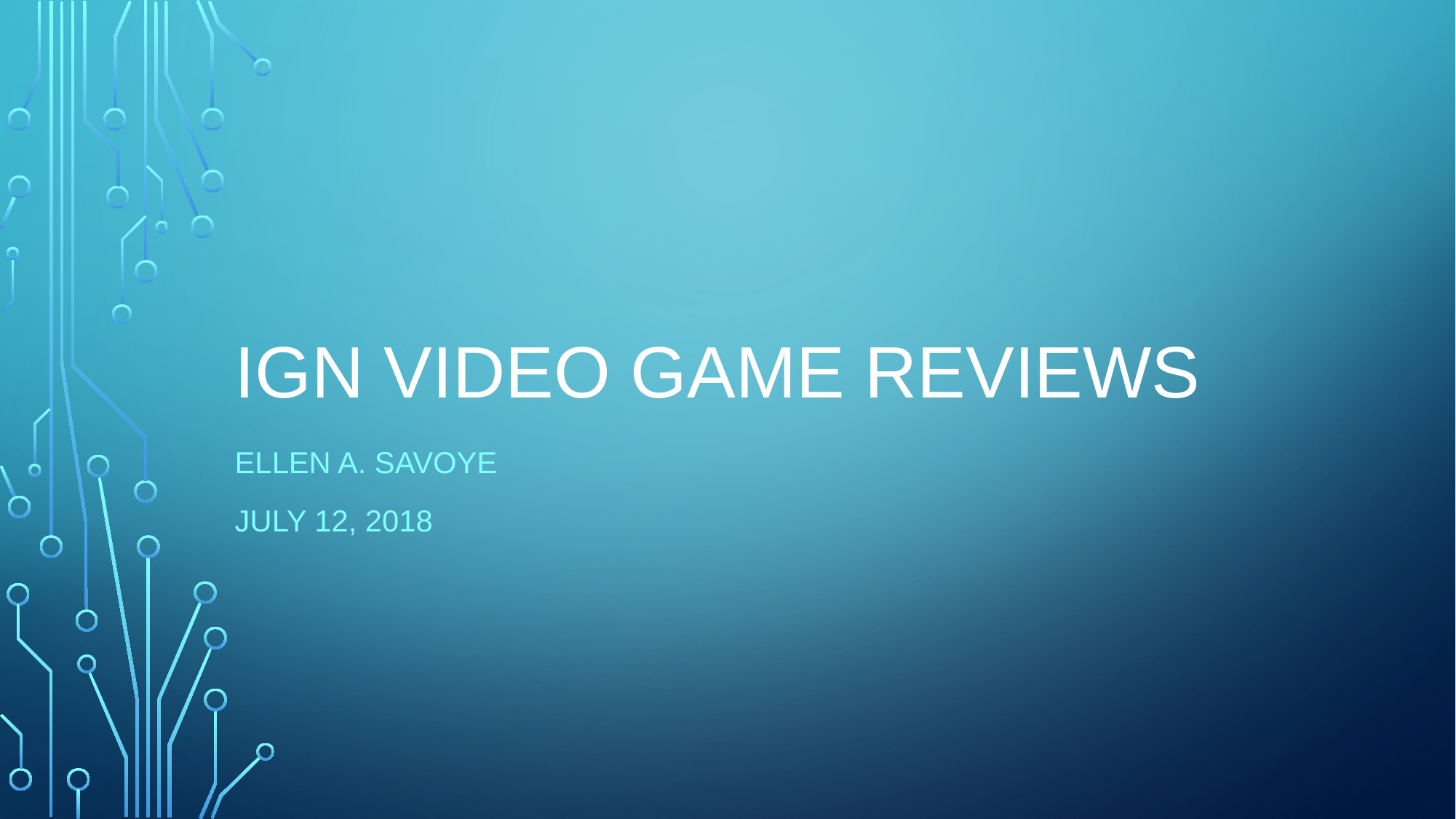

# IGN Video game reviews
Ellen A. Savoye
July 12, 2018